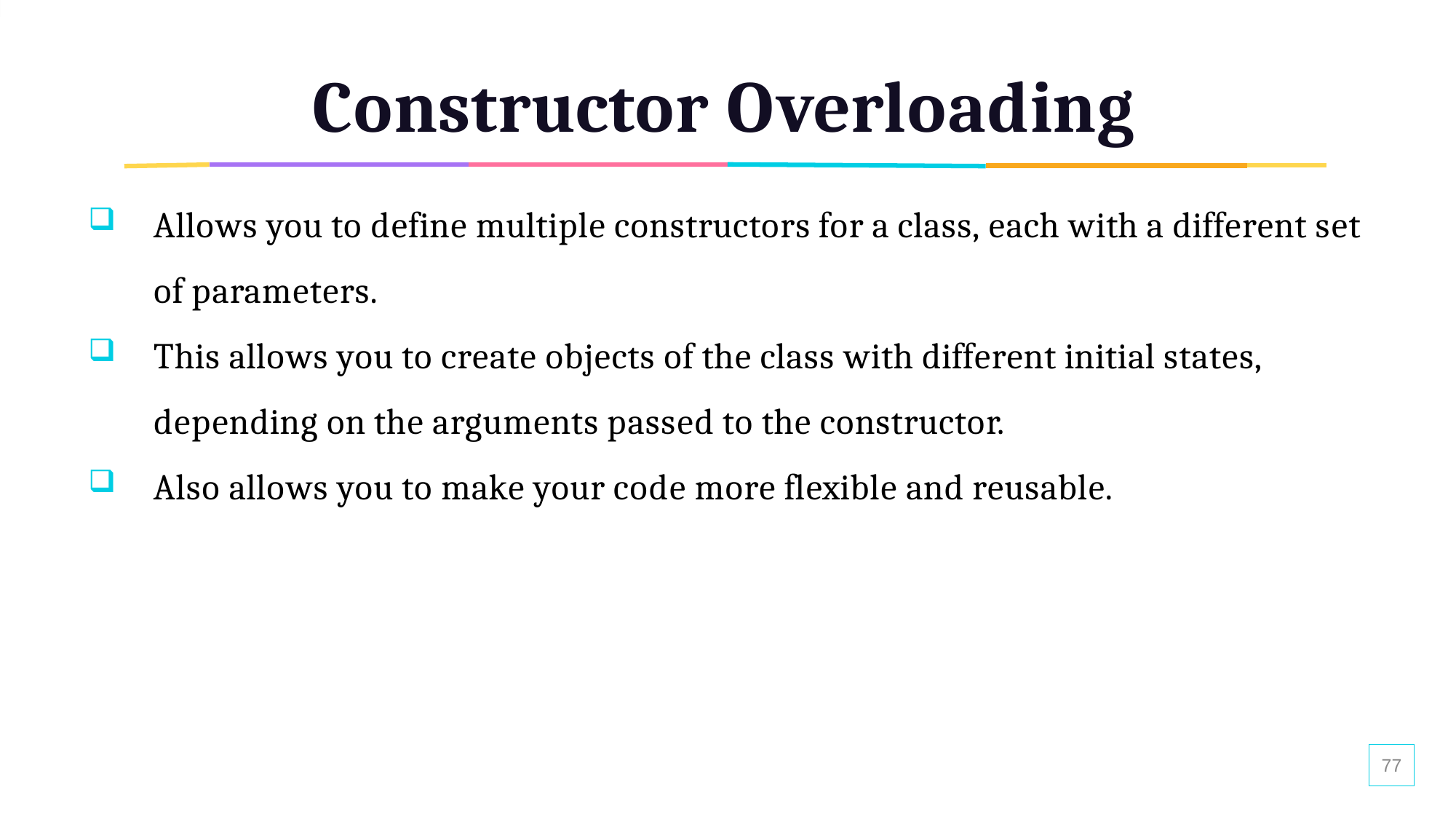

# Constructor Overloading
Allows you to define multiple constructors for a class, each with a different set of parameters.
This allows you to create objects of the class with different initial states, depending on the arguments passed to the constructor.
Also allows you to make your code more flexible and reusable.

77